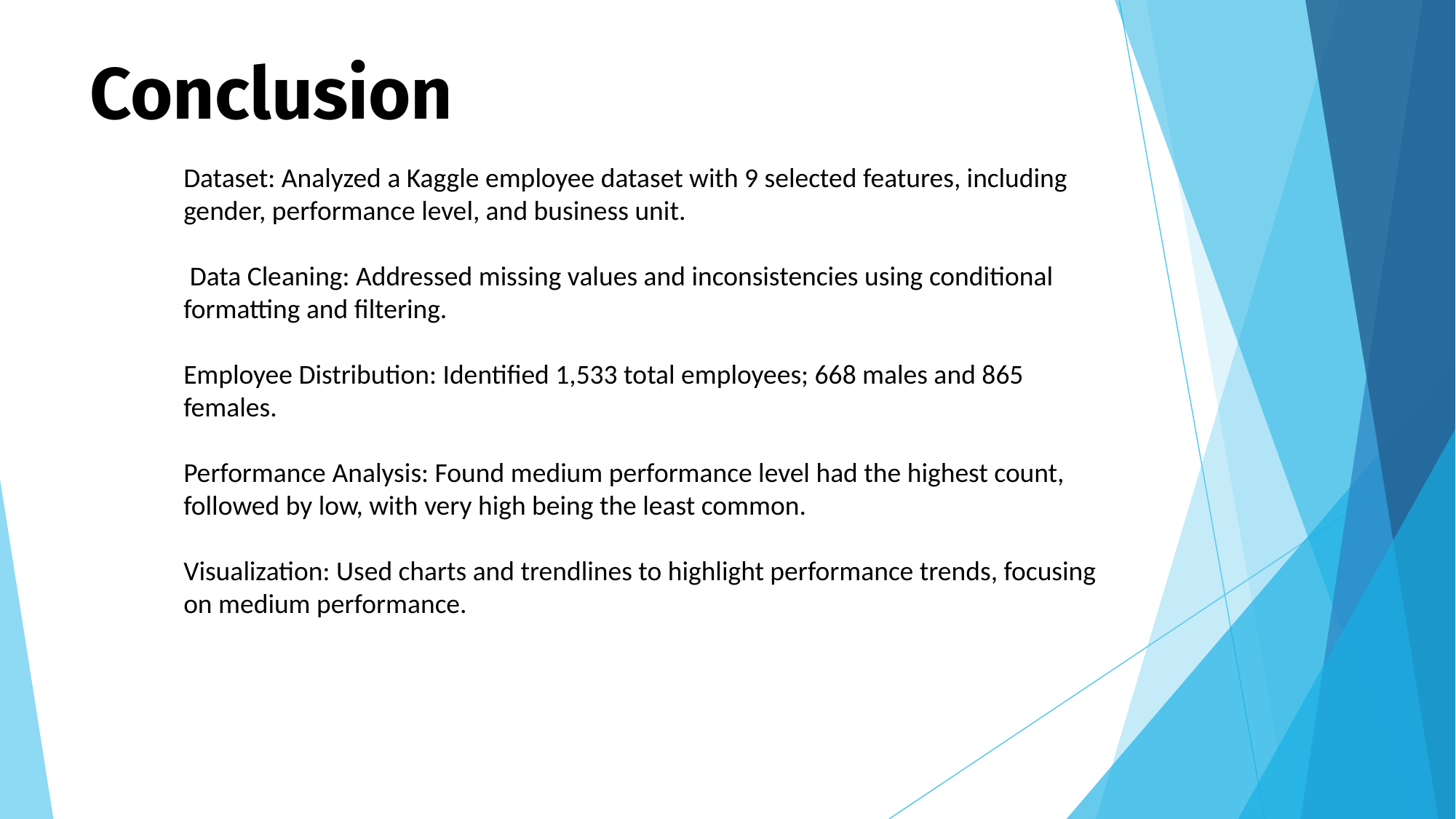

# Conclusion
Dataset: Analyzed a Kaggle employee dataset with 9 selected features, including gender, performance level, and business unit.

 Data Cleaning: Addressed missing values and inconsistencies using conditional formatting and filtering.

Employee Distribution: Identified 1,533 total employees; 668 males and 865 females.

Performance Analysis: Found medium performance level had the highest count, followed by low, with very high being the least common.

Visualization: Used charts and trendlines to highlight performance trends, focusing on medium performance.